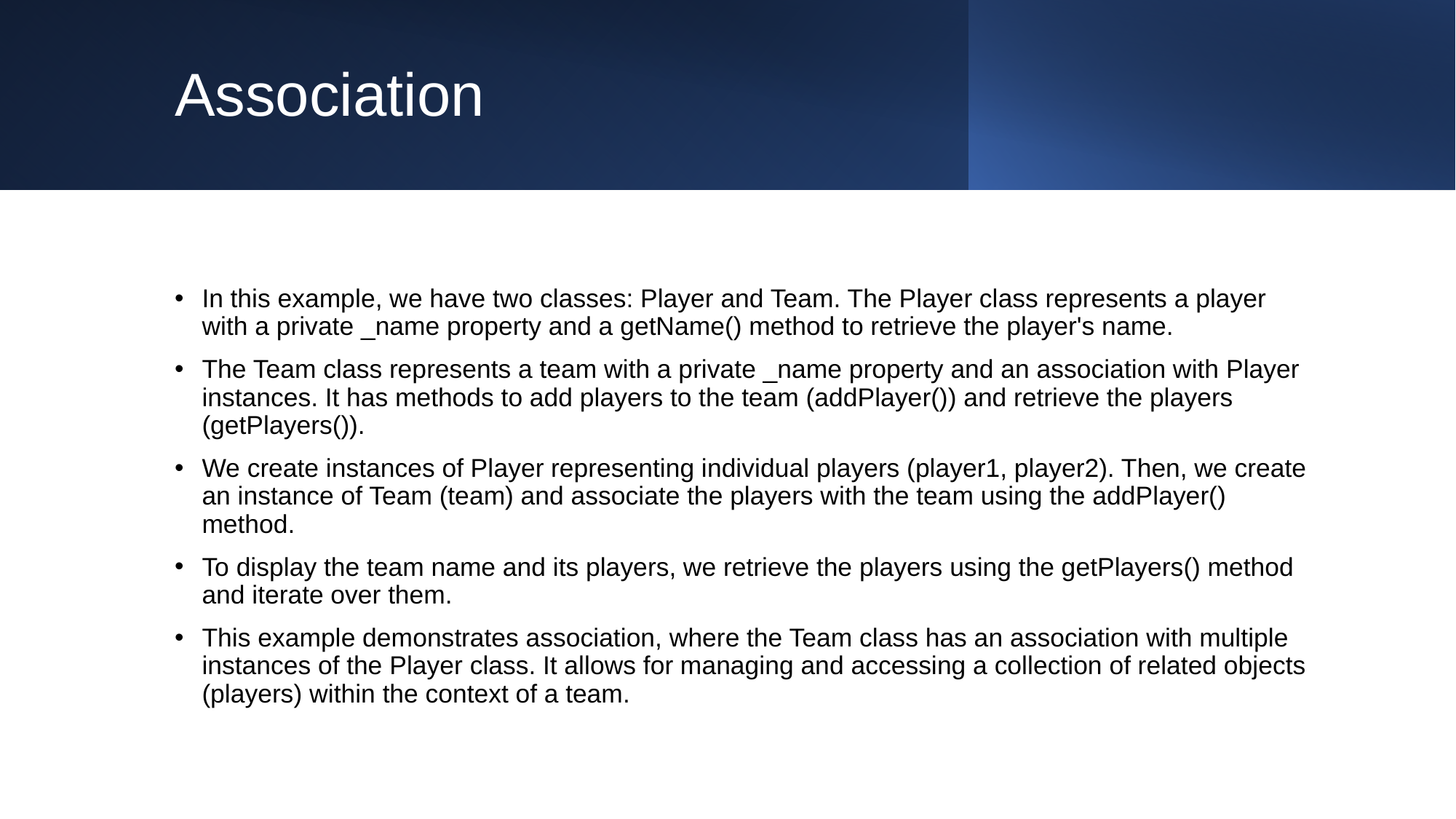

# Association
In this example, we have two classes: Player and Team. The Player class represents a player with a private _name property and a getName() method to retrieve the player's name.
The Team class represents a team with a private _name property and an association with Player instances. It has methods to add players to the team (addPlayer()) and retrieve the players (getPlayers()).
We create instances of Player representing individual players (player1, player2). Then, we create an instance of Team (team) and associate the players with the team using the addPlayer() method.
To display the team name and its players, we retrieve the players using the getPlayers() method and iterate over them.
This example demonstrates association, where the Team class has an association with multiple instances of the Player class. It allows for managing and accessing a collection of related objects (players) within the context of a team.